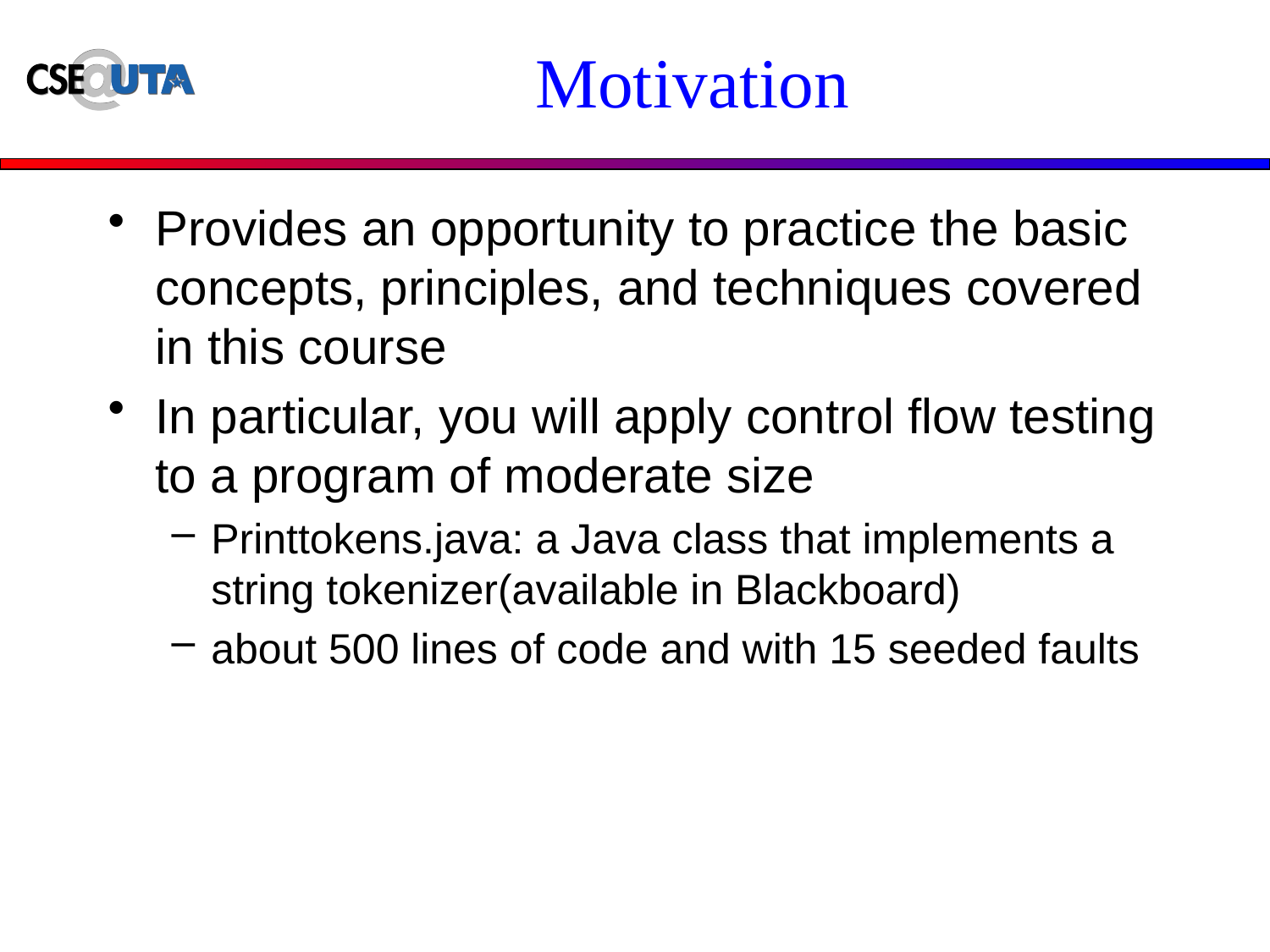

# Motivation
Provides an opportunity to practice the basic concepts, principles, and techniques covered in this course
In particular, you will apply control flow testing to a program of moderate size
Printtokens.java: a Java class that implements a string tokenizer(available in Blackboard)
about 500 lines of code and with 15 seeded faults